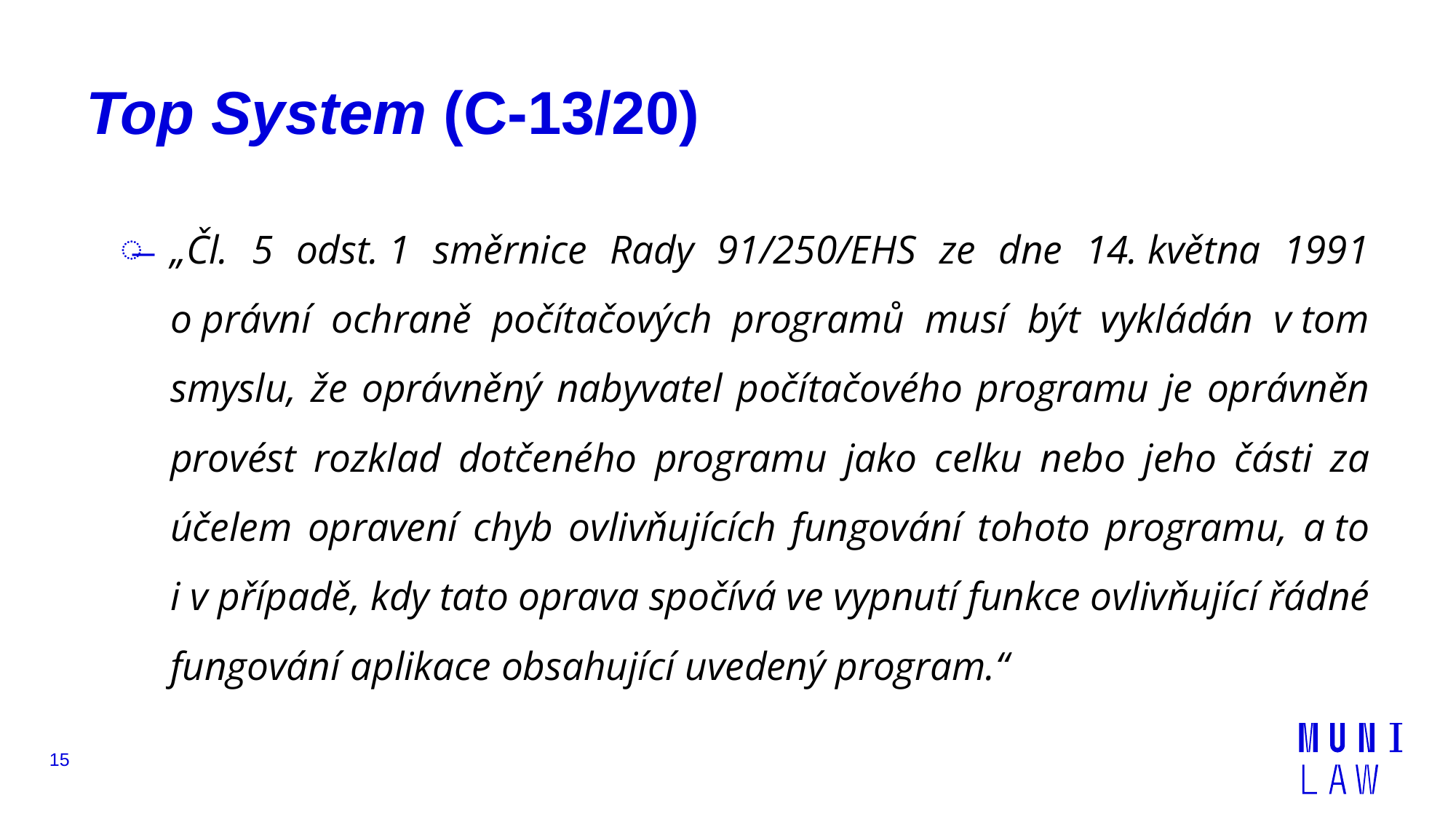

# Top System (C-13/20)
„Čl. 5 odst. 1 směrnice Rady 91/250/EHS ze dne 14. května 1991 o právní ochraně počítačových programů musí být vykládán v tom smyslu, že oprávněný nabyvatel počítačového programu je oprávněn provést rozklad dotčeného programu jako celku nebo jeho části za účelem opravení chyb ovlivňujících fungování tohoto programu, a to i v případě, kdy tato oprava spočívá ve vypnutí funkce ovlivňující řádné fungování aplikace obsahující uvedený program.“

15